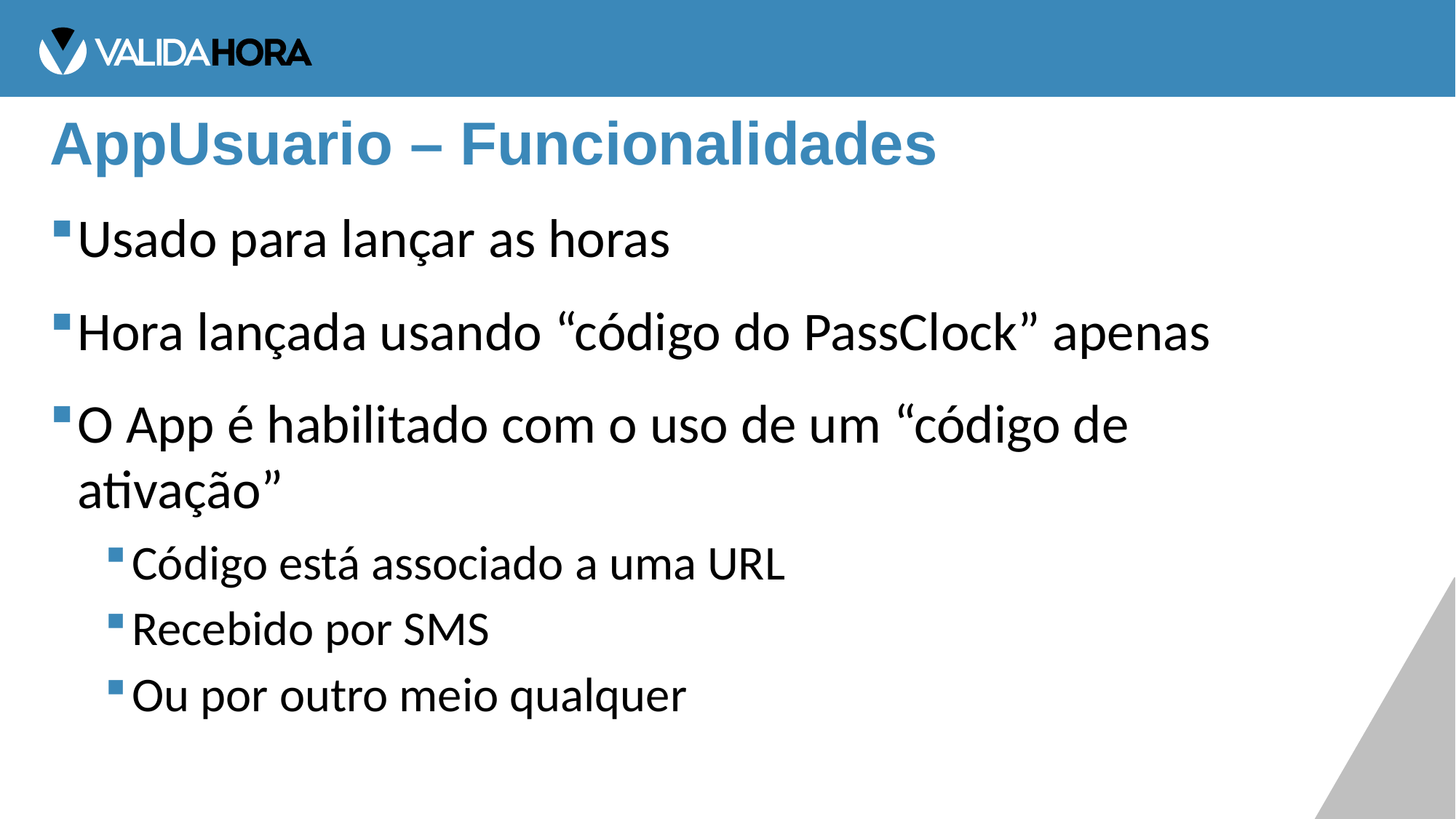

# AppUsuario – Funcionalidades
Usado para lançar as horas
Hora lançada usando “código do PassClock” apenas
O App é habilitado com o uso de um “código de ativação”
Código está associado a uma URL
Recebido por SMS
Ou por outro meio qualquer